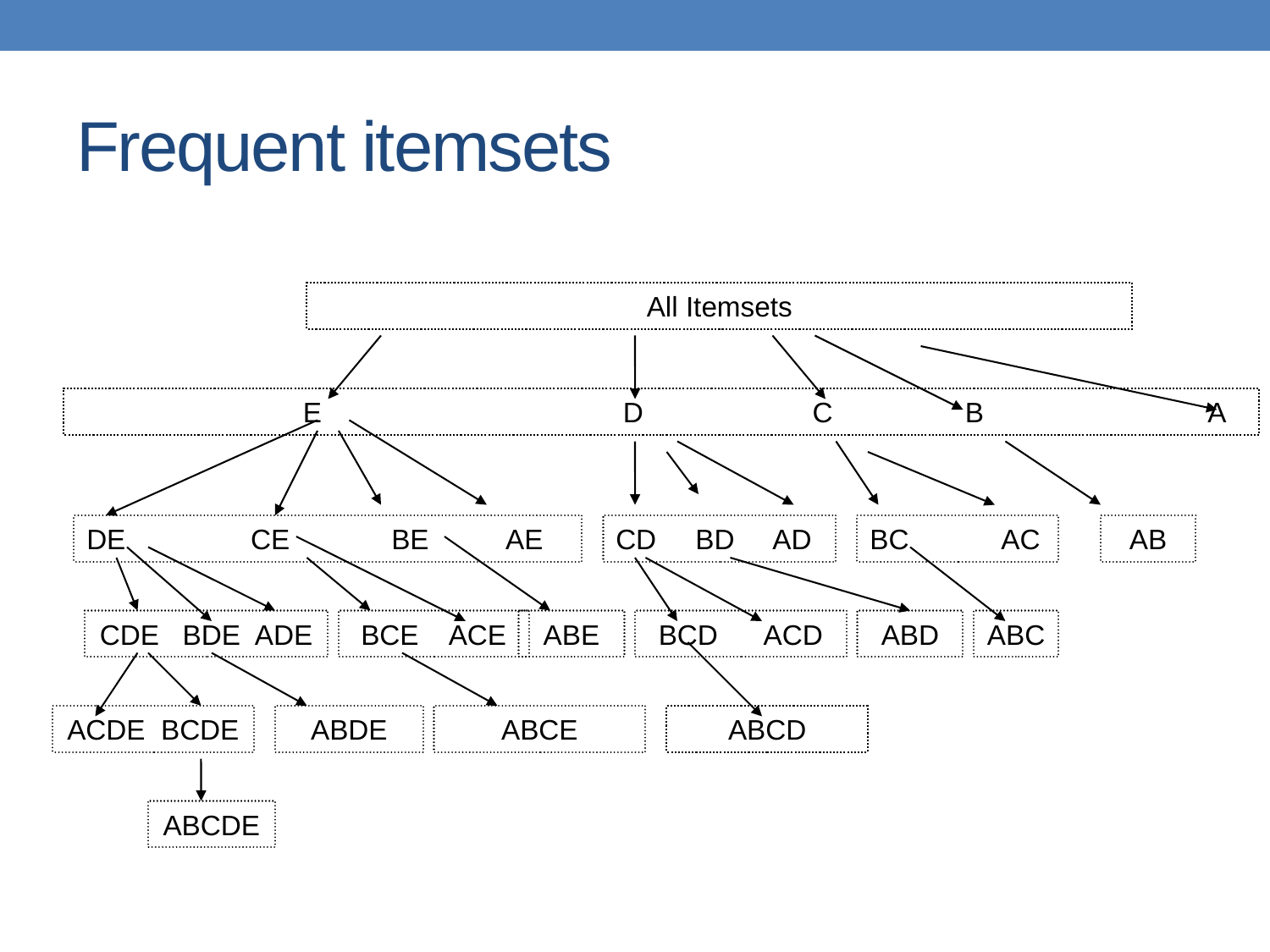

# Frequent itemsets
All Itemsets

                             Ε	                  	     D	             C		B	               A

DE                CE             BE          AE
CD     BD	    AD
BC            AC
AB

CDE   BDE  ADE
BCE    ACE
ABE
BCD      ACD
ABD
ABC

ACDE  BCDE
ABDE
ABCE
ABCD

ABCDE